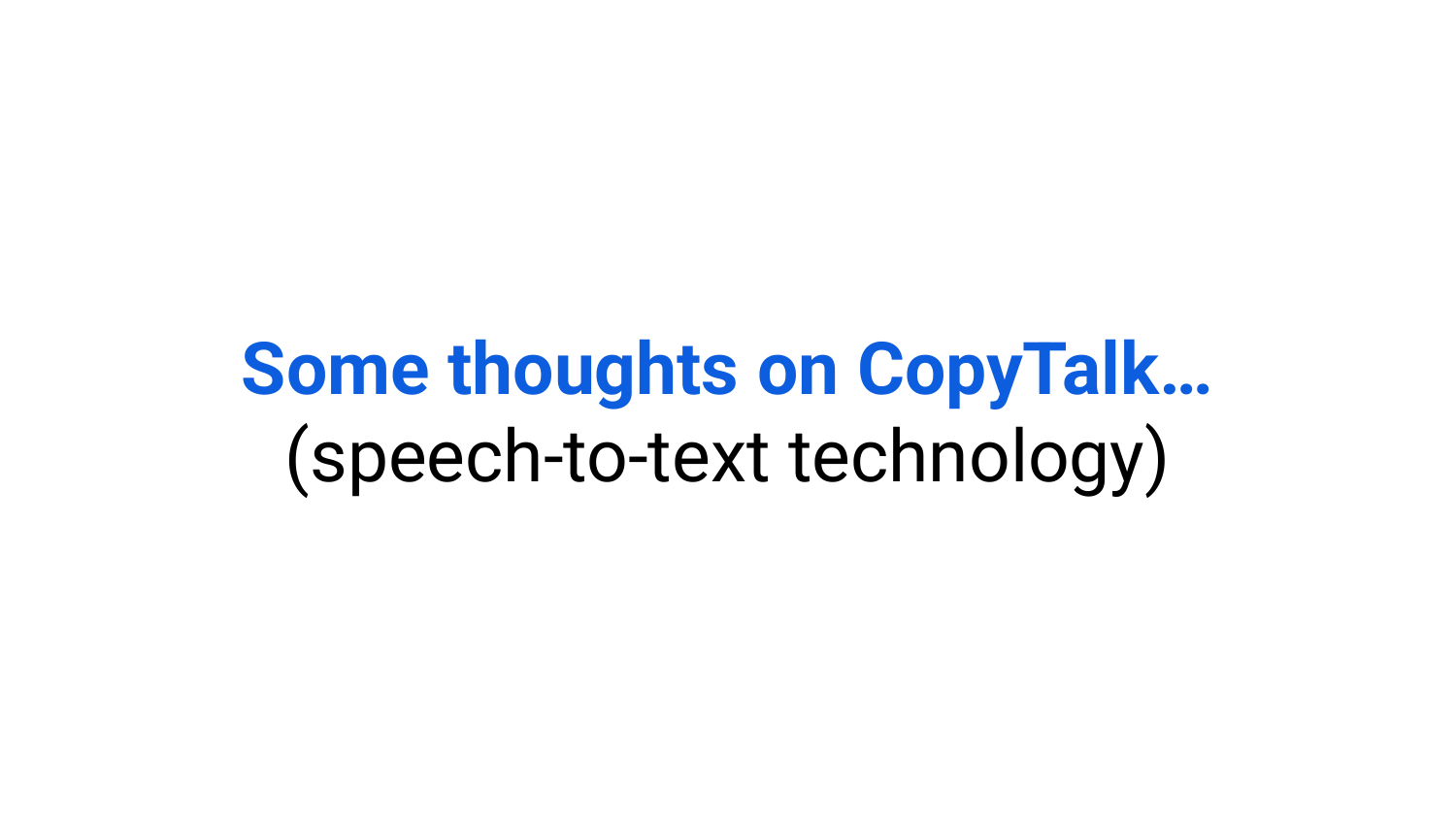

# Some thoughts on CopyTalk…
(speech-to-text technology)